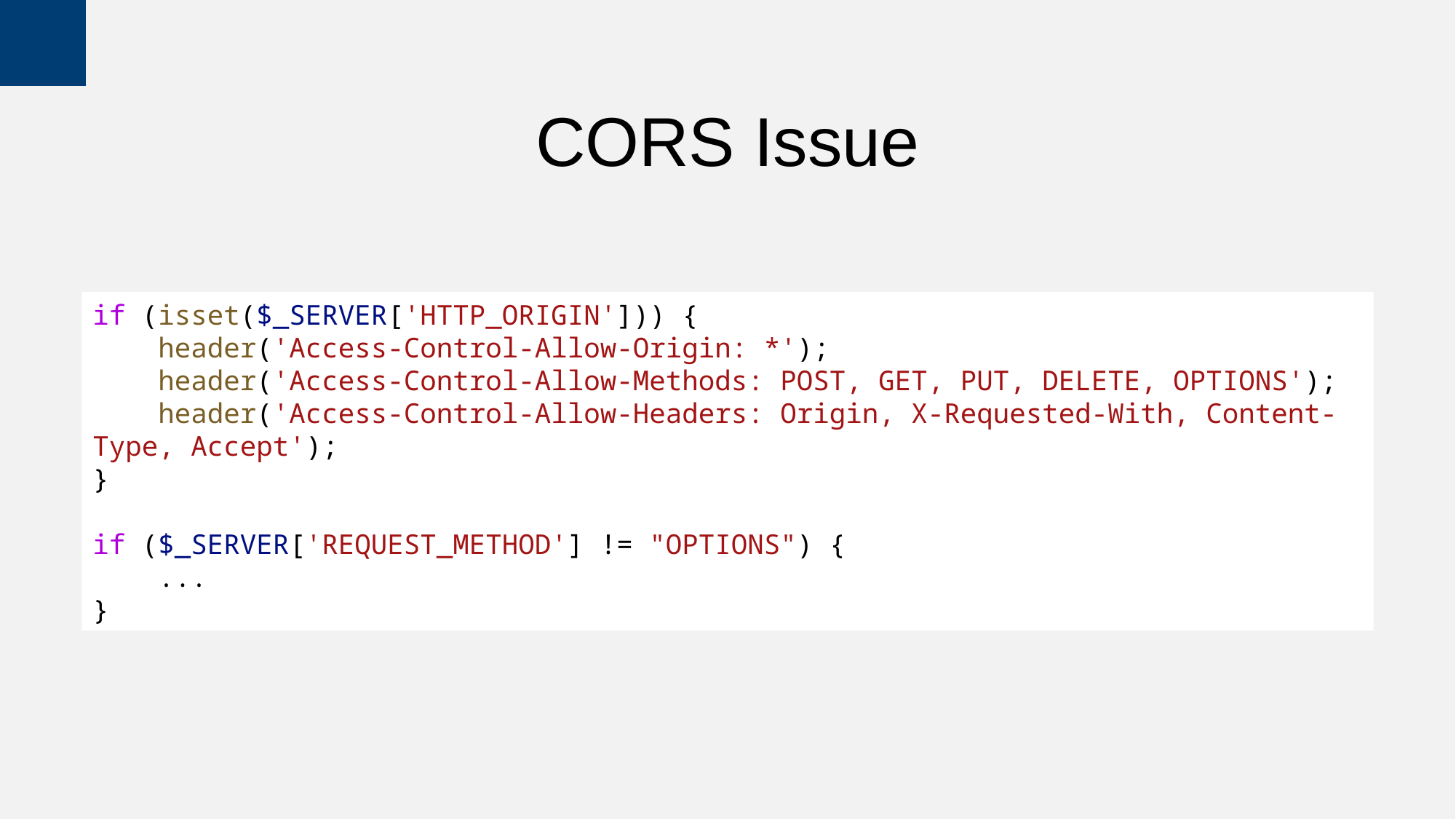

# CORS Issue
if (isset($_SERVER['HTTP_ORIGIN'])) {
    header('Access-Control-Allow-Origin: *');
    header('Access-Control-Allow-Methods: POST, GET, PUT, DELETE, OPTIONS');
    header('Access-Control-Allow-Headers: Origin, X-Requested-With, Content-Type, Accept');
}
if ($_SERVER['REQUEST_METHOD'] != "OPTIONS") {
    ...
}